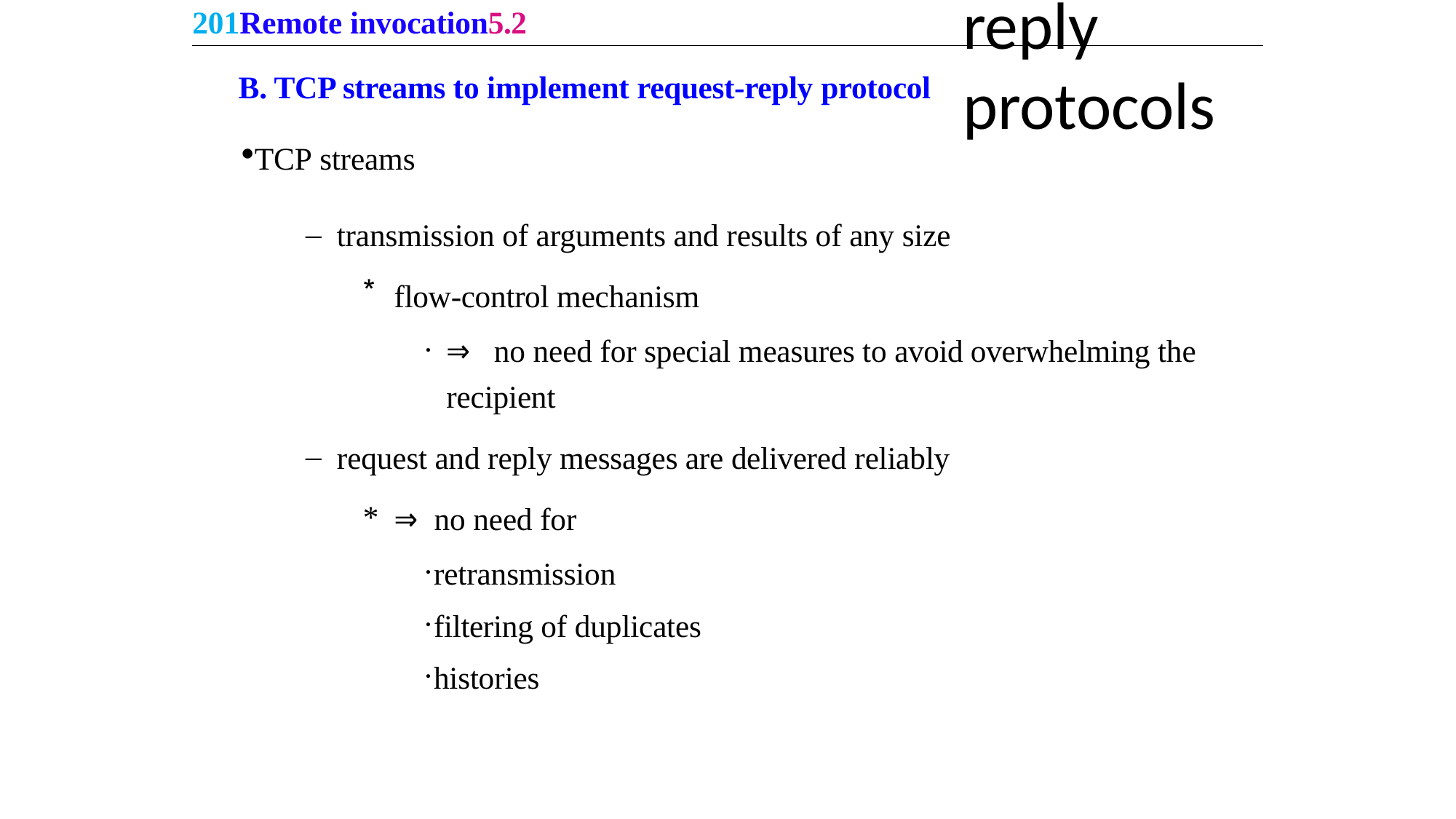

201Remote invocation5.2
Request-reply protocols

B. TCP streams to implement request-reply protocol
TCP streams

transmission of arguments and results of any size
flow-control mechanism
⇒ no need for special measures to avoid overwhelming the  recipient
request and reply messages are delivered reliably
⇒ no need for
retransmission
filtering of duplicates
histories